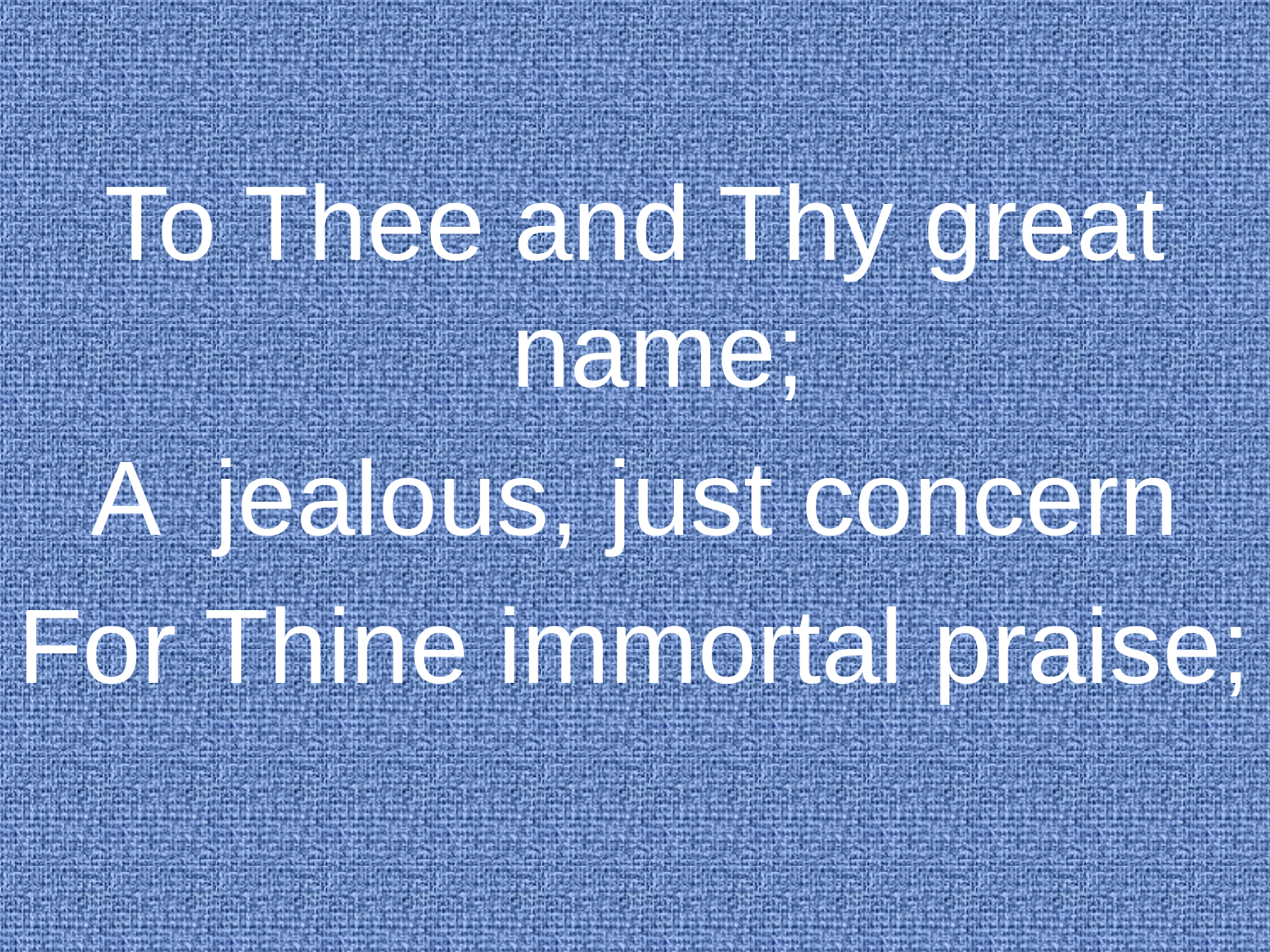

To Thee and Thy great name;
A  jealous, just concern
For Thine immortal praise;